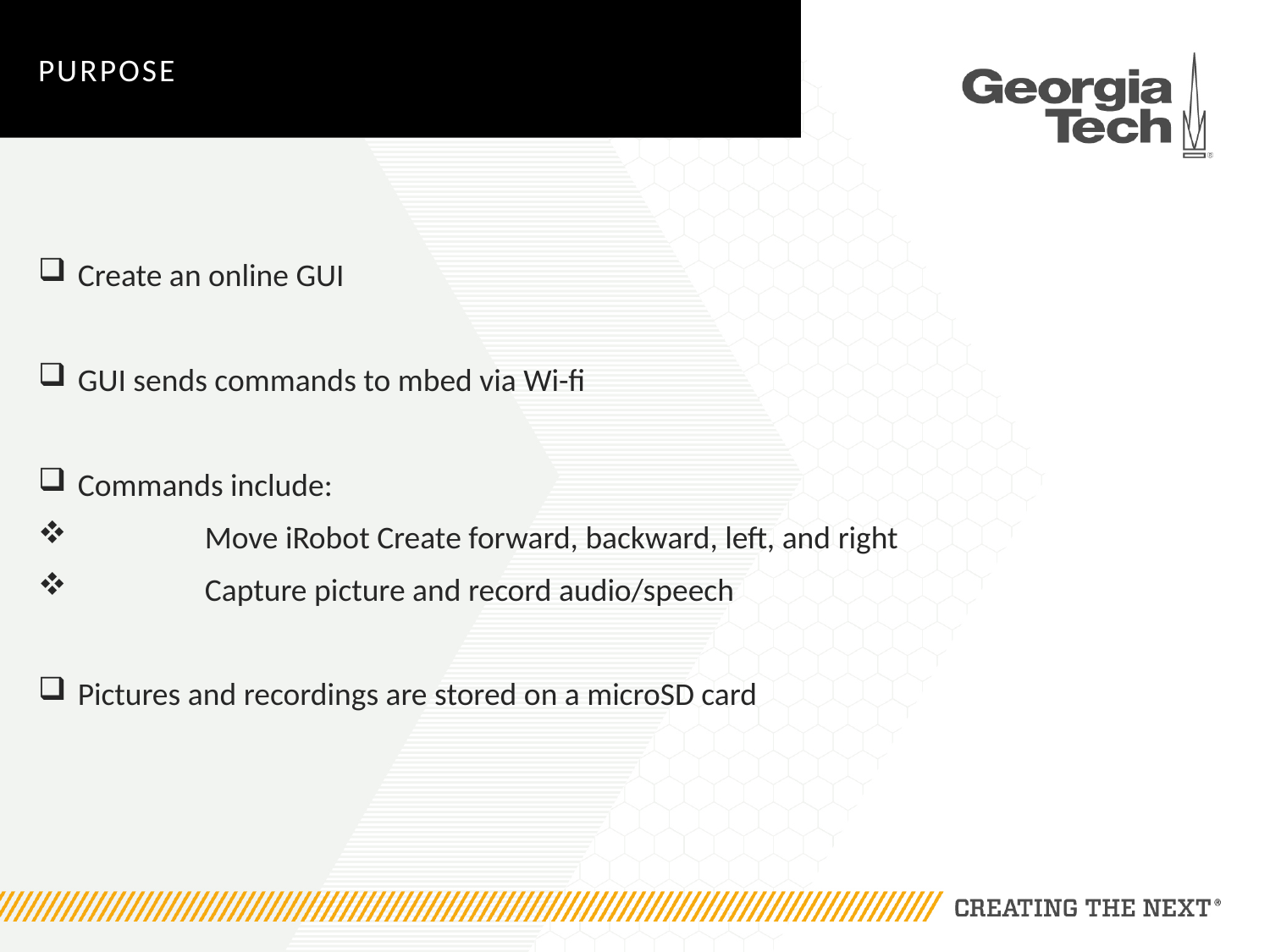

# purpose

Create an online GUI

GUI sends commands to mbed via Wi-fi

Commands include:
	Move iRobot Create forward, backward, left, and right
	Capture picture and record audio/speech

Pictures and recordings are stored on a microSD card